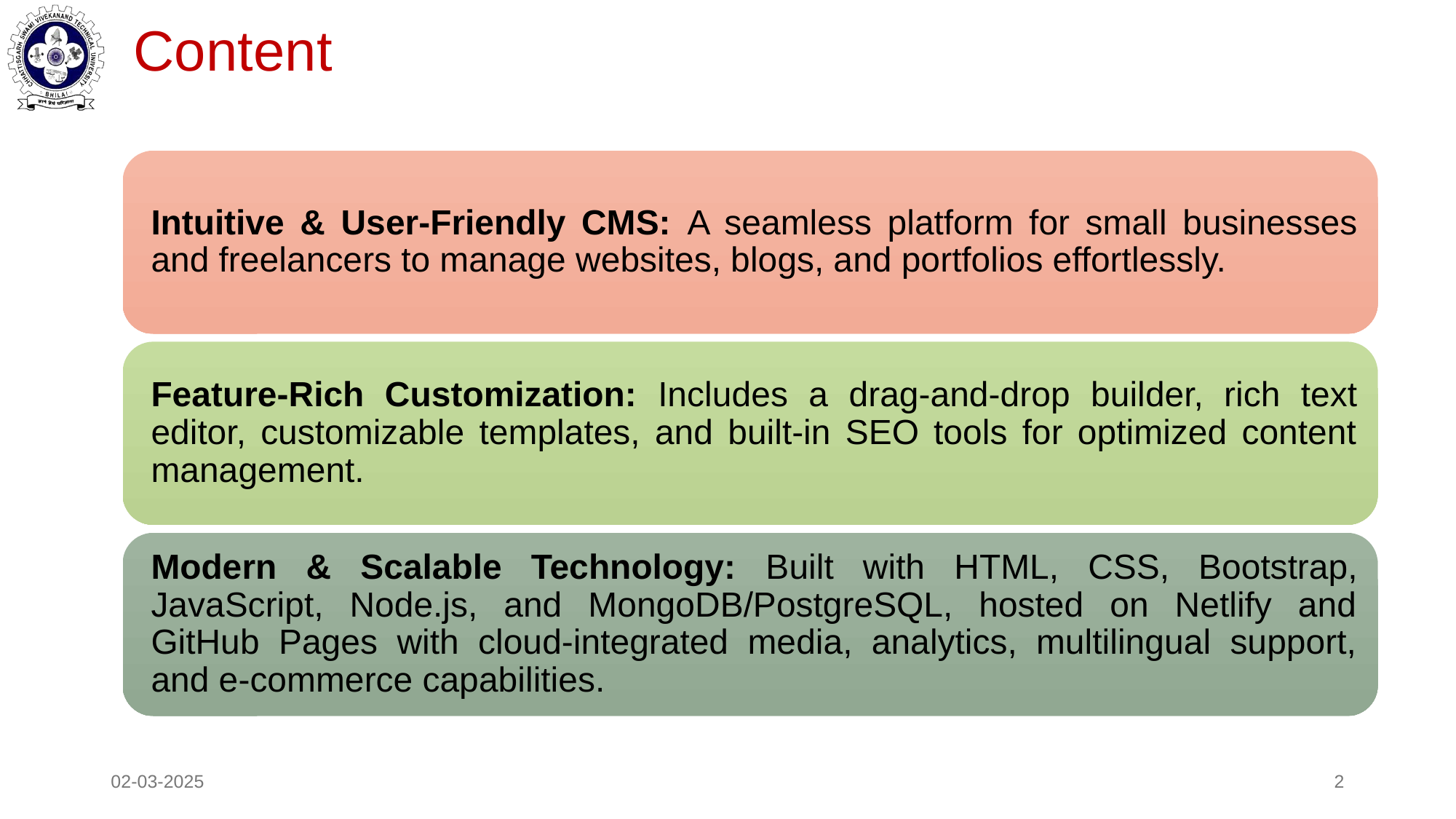

# Content
Intuitive & User-Friendly CMS: A seamless platform for small businesses and freelancers to manage websites, blogs, and portfolios effortlessly.
Feature-Rich Customization: Includes a drag-and-drop builder, rich text editor, customizable templates, and built-in SEO tools for optimized content management.
Modern & Scalable Technology: Built with HTML, CSS, Bootstrap, JavaScript, Node.js, and MongoDB/PostgreSQL, hosted on Netlify and GitHub Pages with cloud-integrated media, analytics, multilingual support, and e-commerce capabilities.
02-03-2025
2